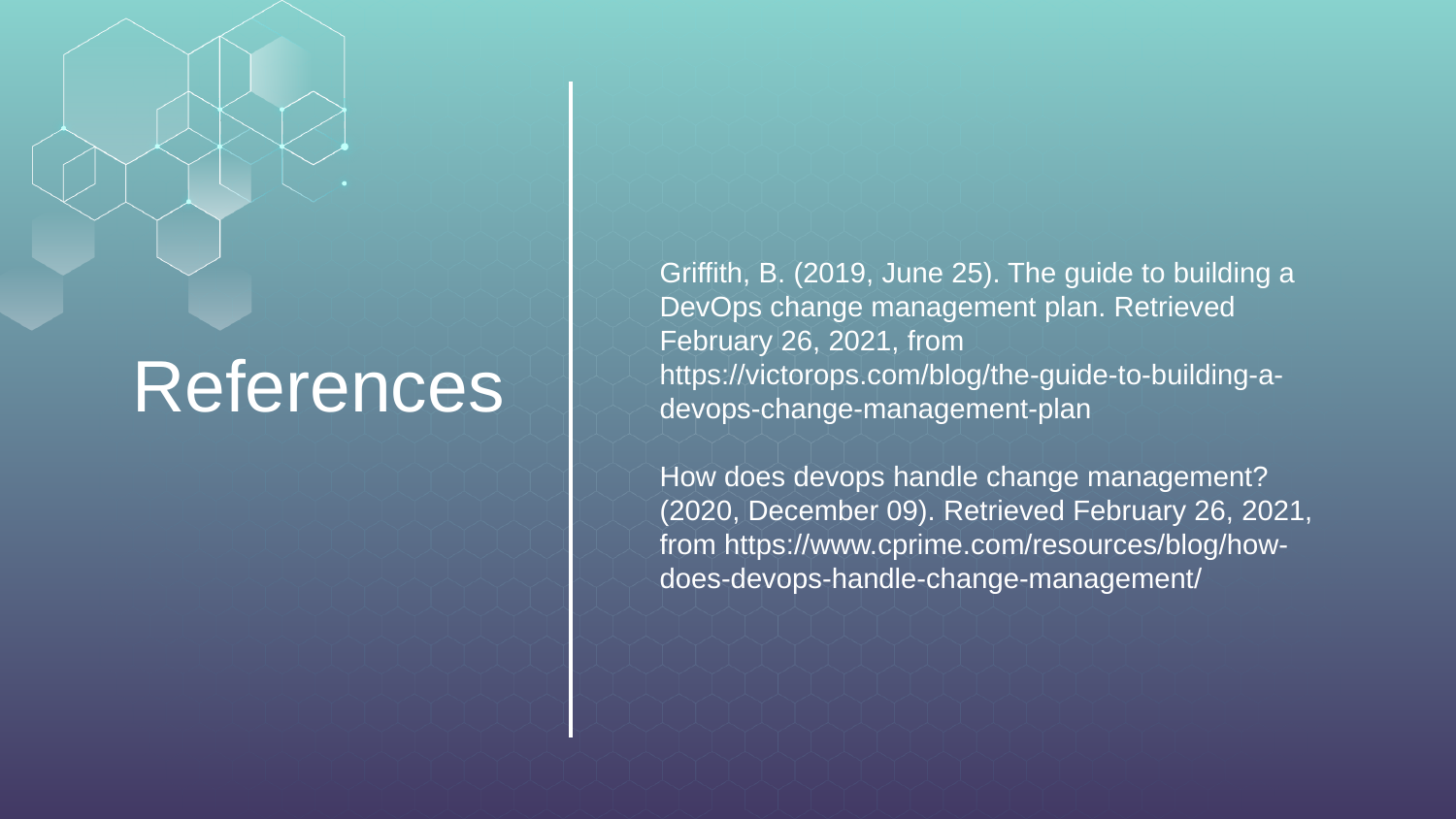

Griffith, B. (2019, June 25). The guide to building a DevOps change management plan. Retrieved February 26, 2021, from https://victorops.com/blog/the-guide-to-building-a-devops-change-management-plan

How does devops handle change management? (2020, December 09). Retrieved February 26, 2021, from https://www.cprime.com/resources/blog/how-does-devops-handle-change-management/

# References